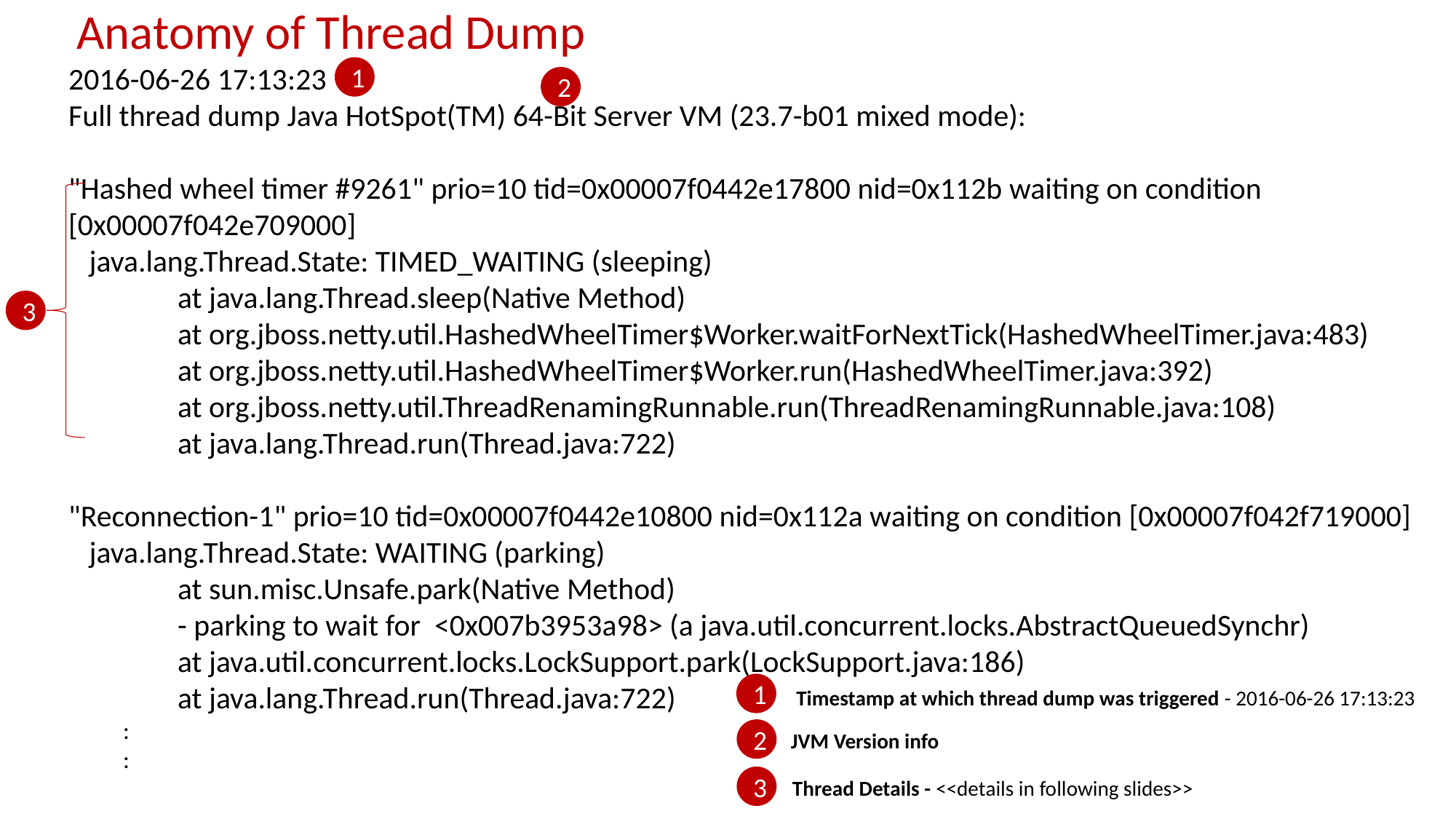

# Anatomy of Thread Dump
2016-06-26 17:13:23
Full thread dump Java HotSpot(TM) 64-Bit Server VM (23.7-b01 mixed mode):

"Hashed wheel timer #9261" prio=10 tid=0x00007f0442e17800 nid=0x112b waiting on condition
[0x00007f042e709000]
   java.lang.Thread.State: TIMED_WAITING (sleeping)
	at java.lang.Thread.sleep(Native Method)
	at org.jboss.netty.util.HashedWheelTimer$Worker.waitForNextTick(HashedWheelTimer.java:483)
	at org.jboss.netty.util.HashedWheelTimer$Worker.run(HashedWheelTimer.java:392)
	at org.jboss.netty.util.ThreadRenamingRunnable.run(ThreadRenamingRunnable.java:108)
	at java.lang.Thread.run(Thread.java:722)

"Reconnection-1" prio=10 tid=0x00007f0442e10800 nid=0x112a waiting on condition [0x00007f042f719000]
   java.lang.Thread.State: WAITING (parking)
	at sun.misc.Unsafe.park(Native Method)
	- parking to wait for  <0x007b3953a98> (a java.util.concurrent.locks.AbstractQueuedSynchr)
	at java.util.concurrent.locks.LockSupport.park(LockSupport.java:186)
	at java.lang.Thread.run(Thread.java:722)
:
:

1
2

3
1
Timestamp at which thread dump was triggered - 2016-06-26 17:13:23
2
JVM Version info
3
Thread Details - <<details in following slides>>